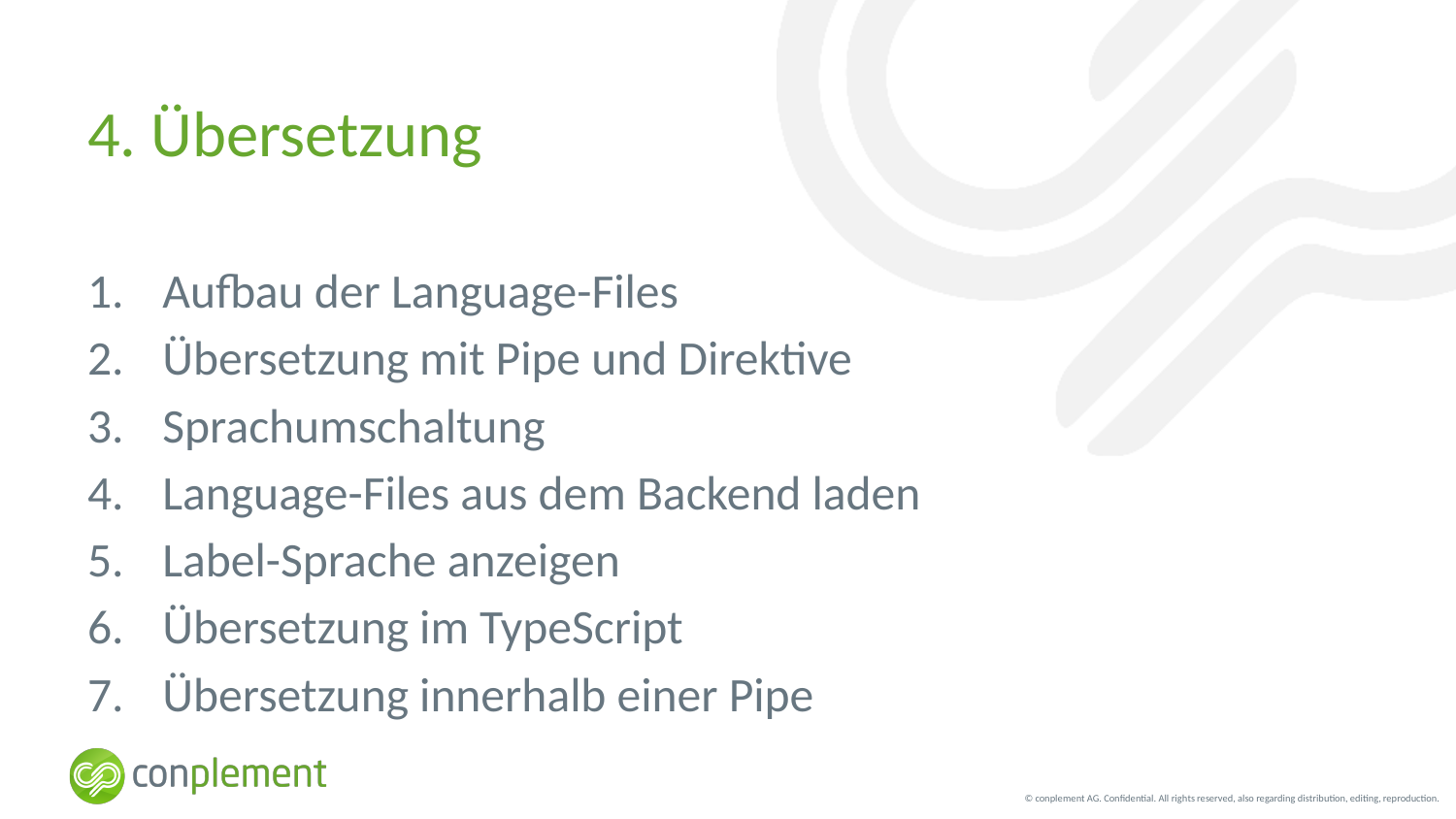

# 4. Übersetzung
Aufbau der Language-Files
Übersetzung mit Pipe und Direktive
Sprachumschaltung
Language-Files aus dem Backend laden
Label-Sprache anzeigen
Übersetzung im TypeScript
Übersetzung innerhalb einer Pipe